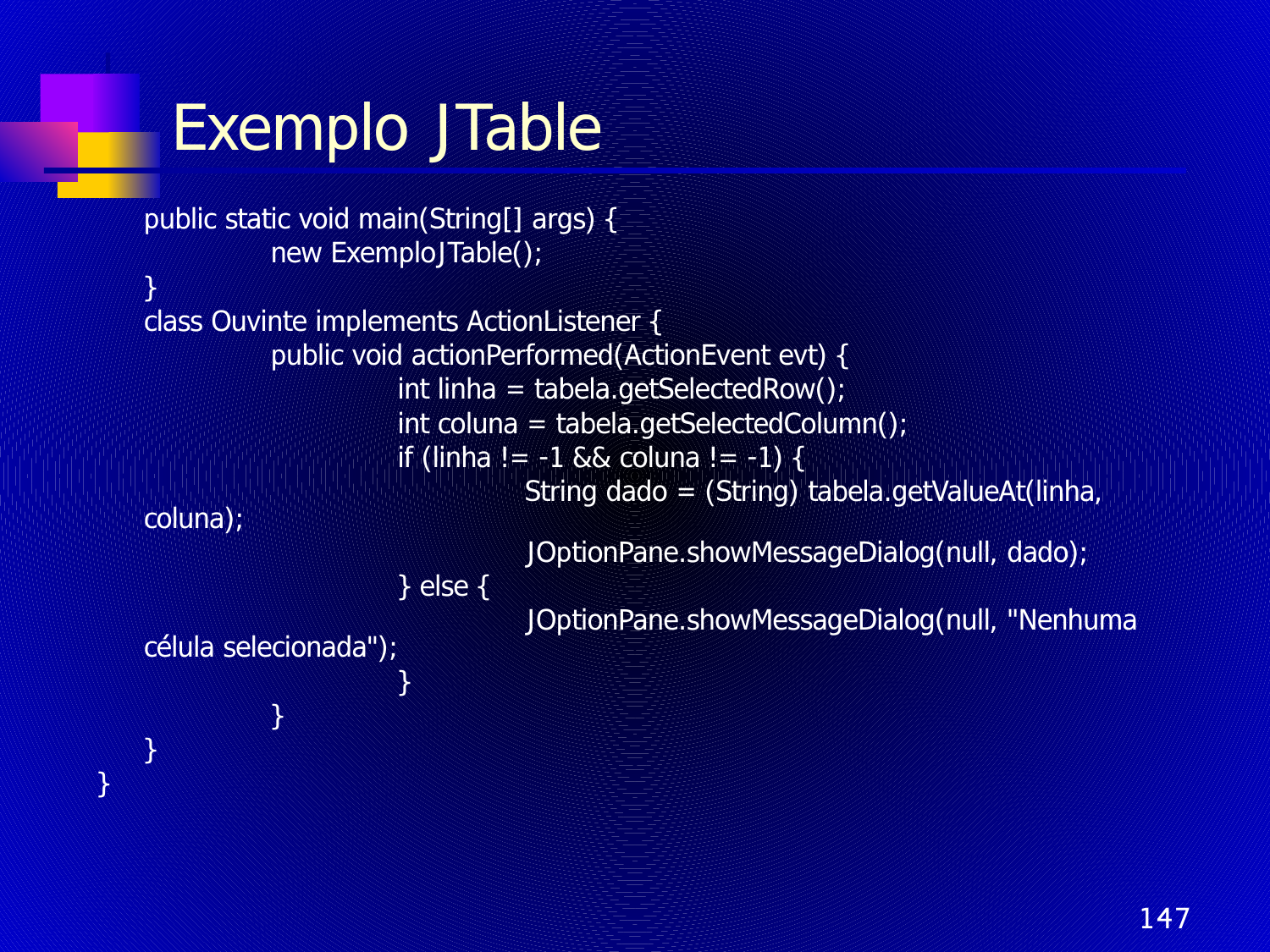

Exemplo JTable
	public static void main(String[] args) {
		new ExemploJTable();
	}
	class Ouvinte implements ActionListener {
		public void actionPerformed(ActionEvent evt) {
			int linha = tabela.getSelectedRow();
			int coluna = tabela.getSelectedColumn();
			if (linha != -1 && coluna != -1) {
				String dado = (String) tabela.getValueAt(linha, coluna);
				JOptionPane.showMessageDialog(null, dado);
			} else {
				JOptionPane.showMessageDialog(null, "Nenhuma célula selecionada");
			}
		}
	}
}

147